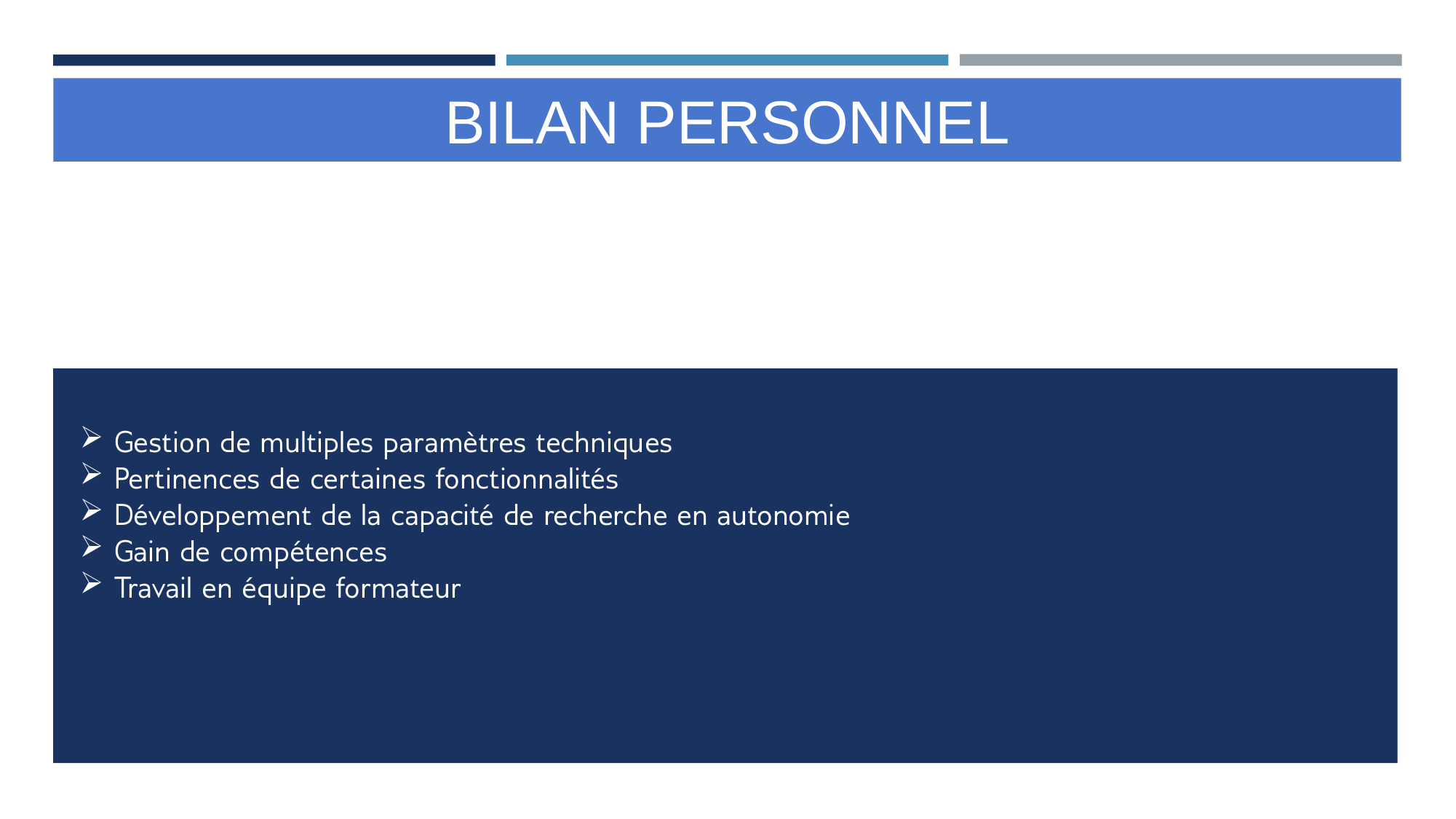

BILAN PERSONNEL

Gestion de multiples paramètres techniques
Pertinences de certaines fonctionnalités
Développement de la capacité de recherche en autonomie
Gain de compétences
Travail en équipe formateur